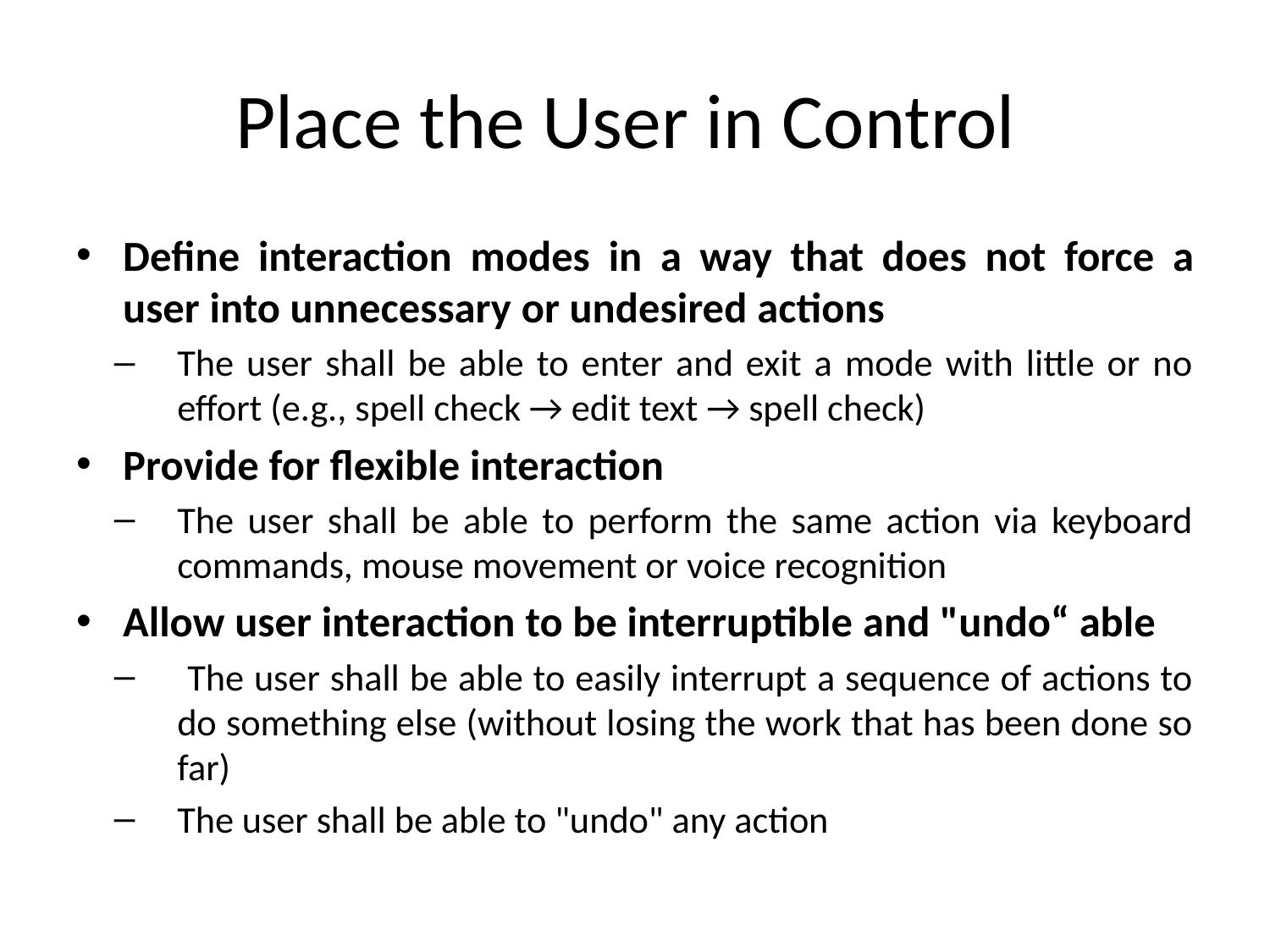

# Place the User in Control
Define interaction modes in a way that does not force a user into unnecessary or undesired actions
The user shall be able to enter and exit a mode with little or no effort (e.g., spell check → edit text → spell check)
Provide for flexible interaction
The user shall be able to perform the same action via keyboard commands, mouse movement or voice recognition
Allow user interaction to be interruptible and "undo“ able
 The user shall be able to easily interrupt a sequence of actions to do something else (without losing the work that has been done so far)
The user shall be able to "undo" any action